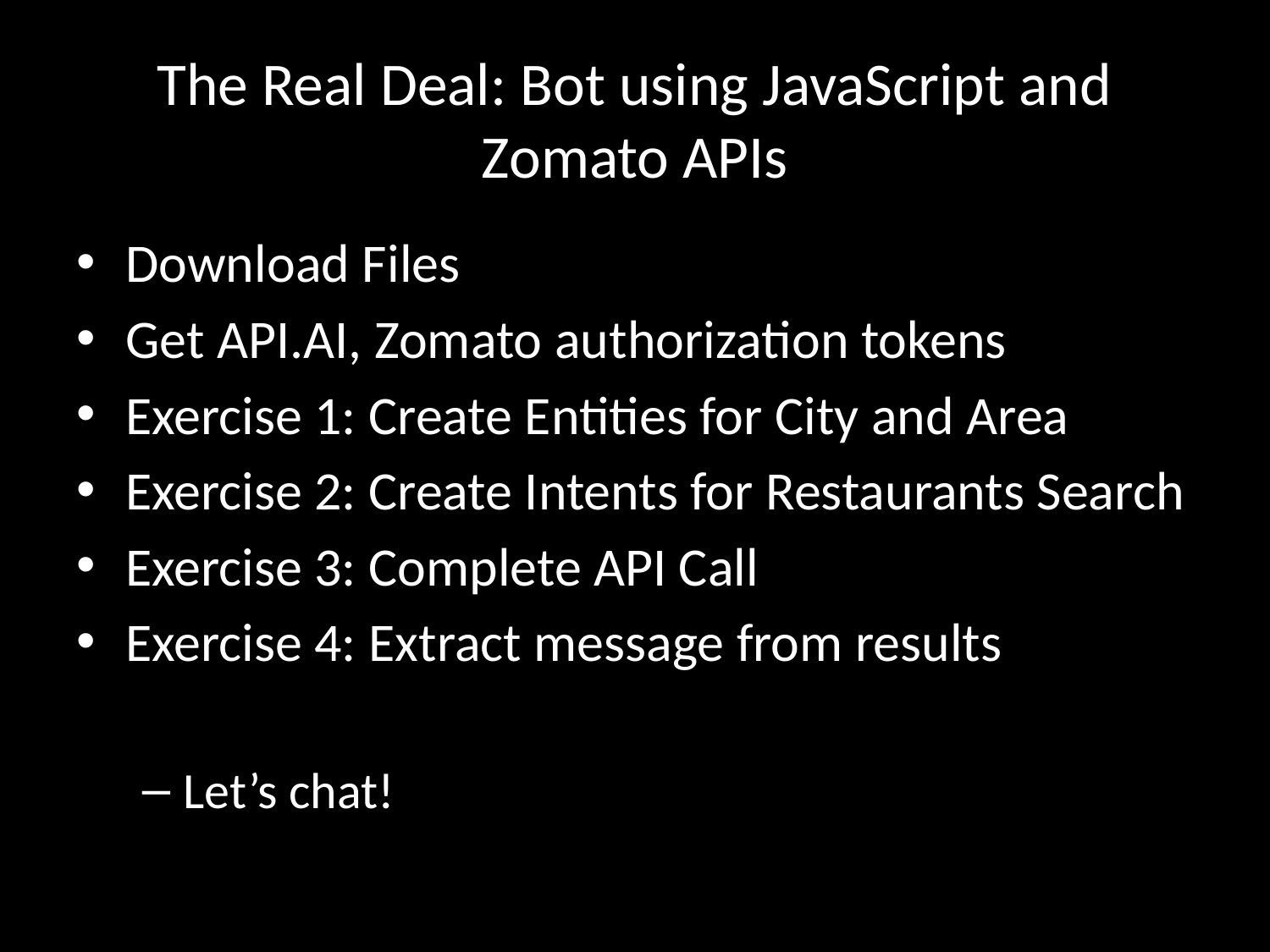

# The Real Deal: Bot using JavaScript and Zomato APIs
Download Files
Get API.AI, Zomato authorization tokens
Exercise 1: Create Entities for City and Area
Exercise 2: Create Intents for Restaurants Search
Exercise 3: Complete API Call
Exercise 4: Extract message from results

Let’s chat!